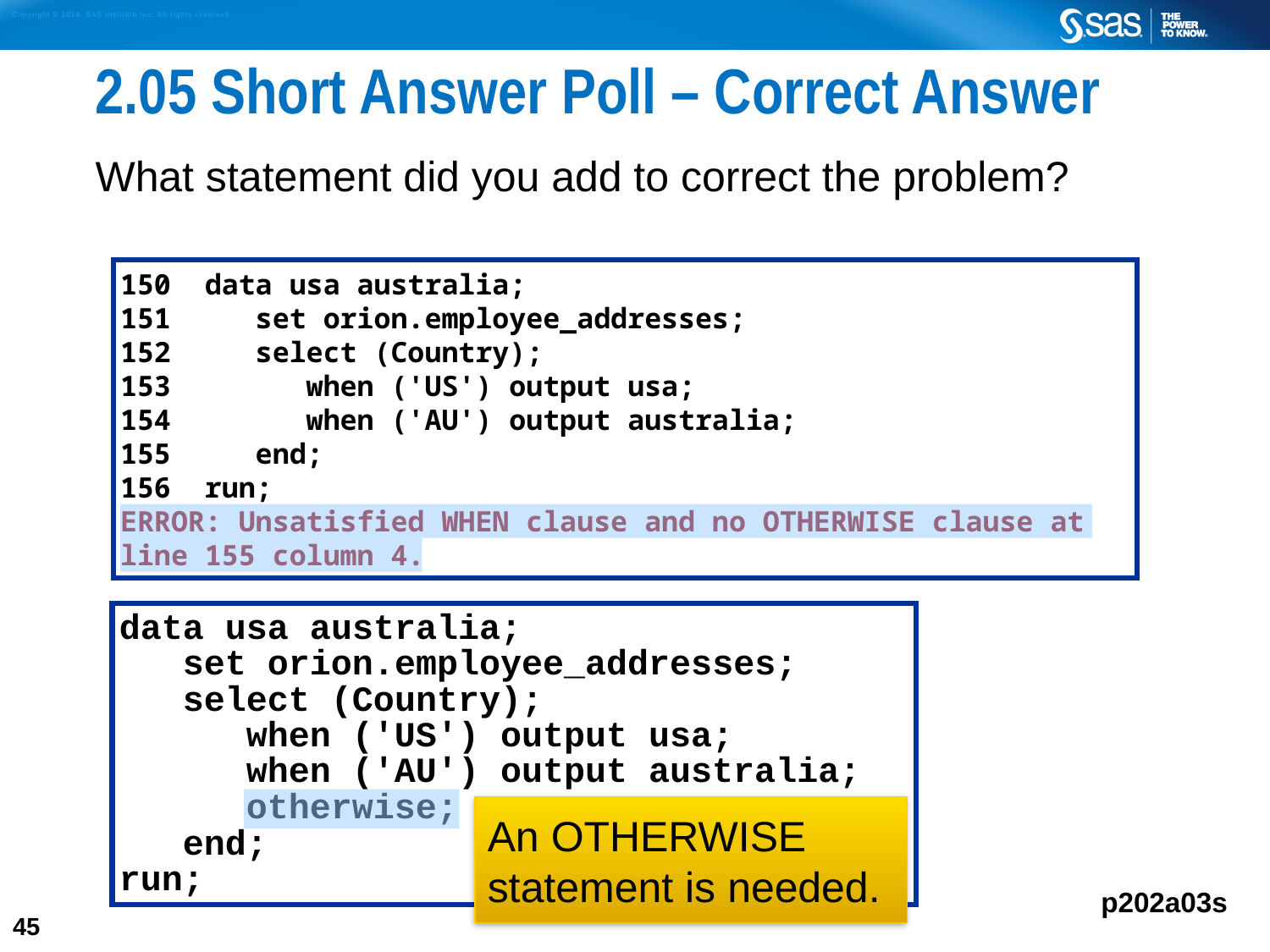

# 2.05 Short Answer Poll – Correct Answer
What statement did you add to correct the problem?

150  data usa australia;
151     set orion.employee_addresses;
152     select (Country);
153        when ('US') output usa;
154        when ('AU') output australia;
155     end;
156  run;
ERROR: Unsatisfied WHEN clause and no OTHERWISE clause at line 155 column 4.
Quiz to SA

data usa australia;
   set orion.employee_addresses;
   select (Country);
	when ('US') output usa;
	when ('AU') output australia;
      otherwise;
   end;
run;

An OTHERWISE statement is needed.
p202a03s